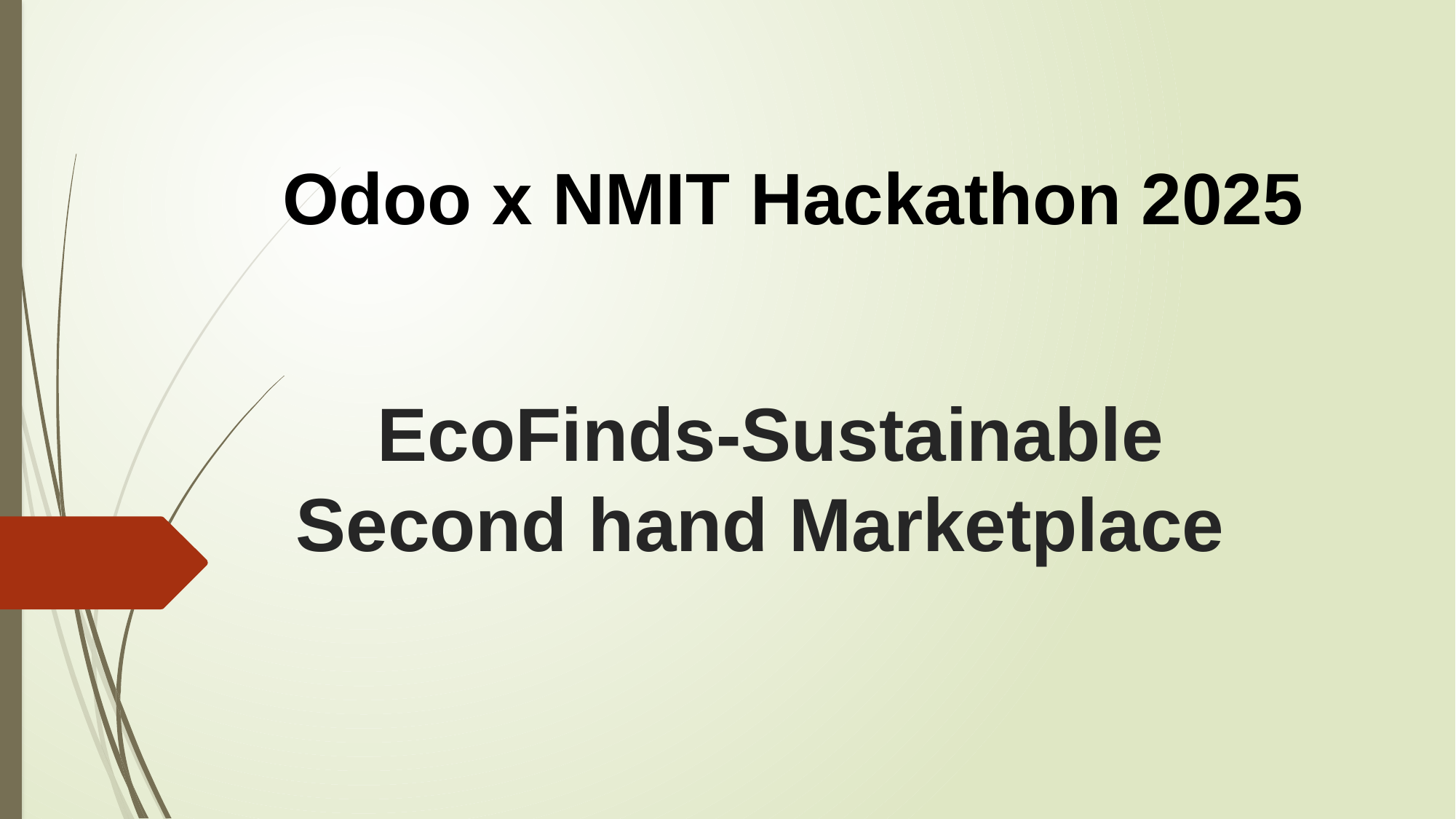

Odoo x NMIT Hackathon 2025

# EcoFinds-Sustainable Second hand Marketplace